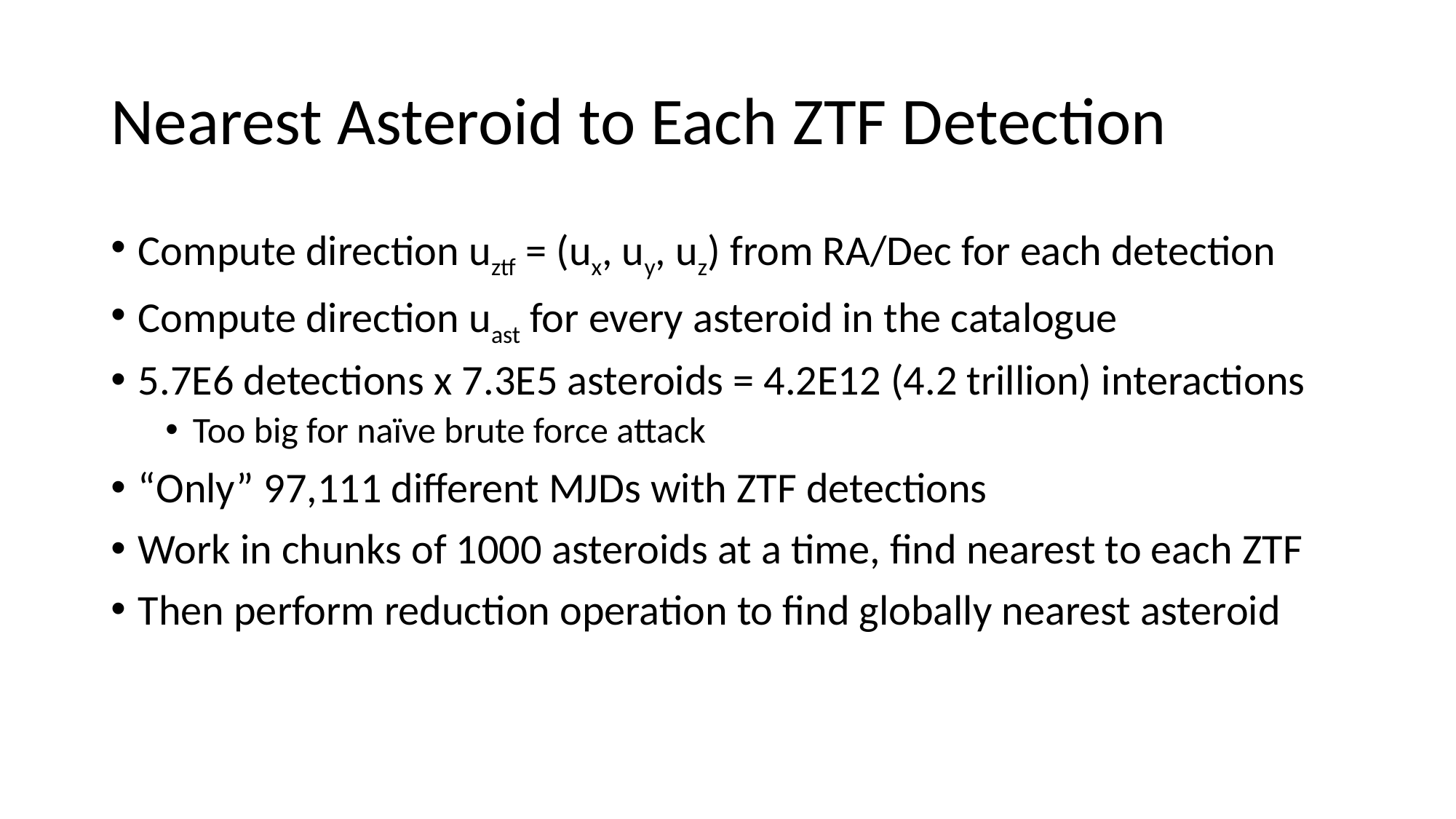

# Nearest Asteroid to Each ZTF Detection
Compute direction uztf = (ux, uy, uz) from RA/Dec for each detection
Compute direction uast for every asteroid in the catalogue
5.7E6 detections x 7.3E5 asteroids = 4.2E12 (4.2 trillion) interactions
Too big for naïve brute force attack
“Only” 97,111 different MJDs with ZTF detections
Work in chunks of 1000 asteroids at a time, find nearest to each ZTF
Then perform reduction operation to find globally nearest asteroid